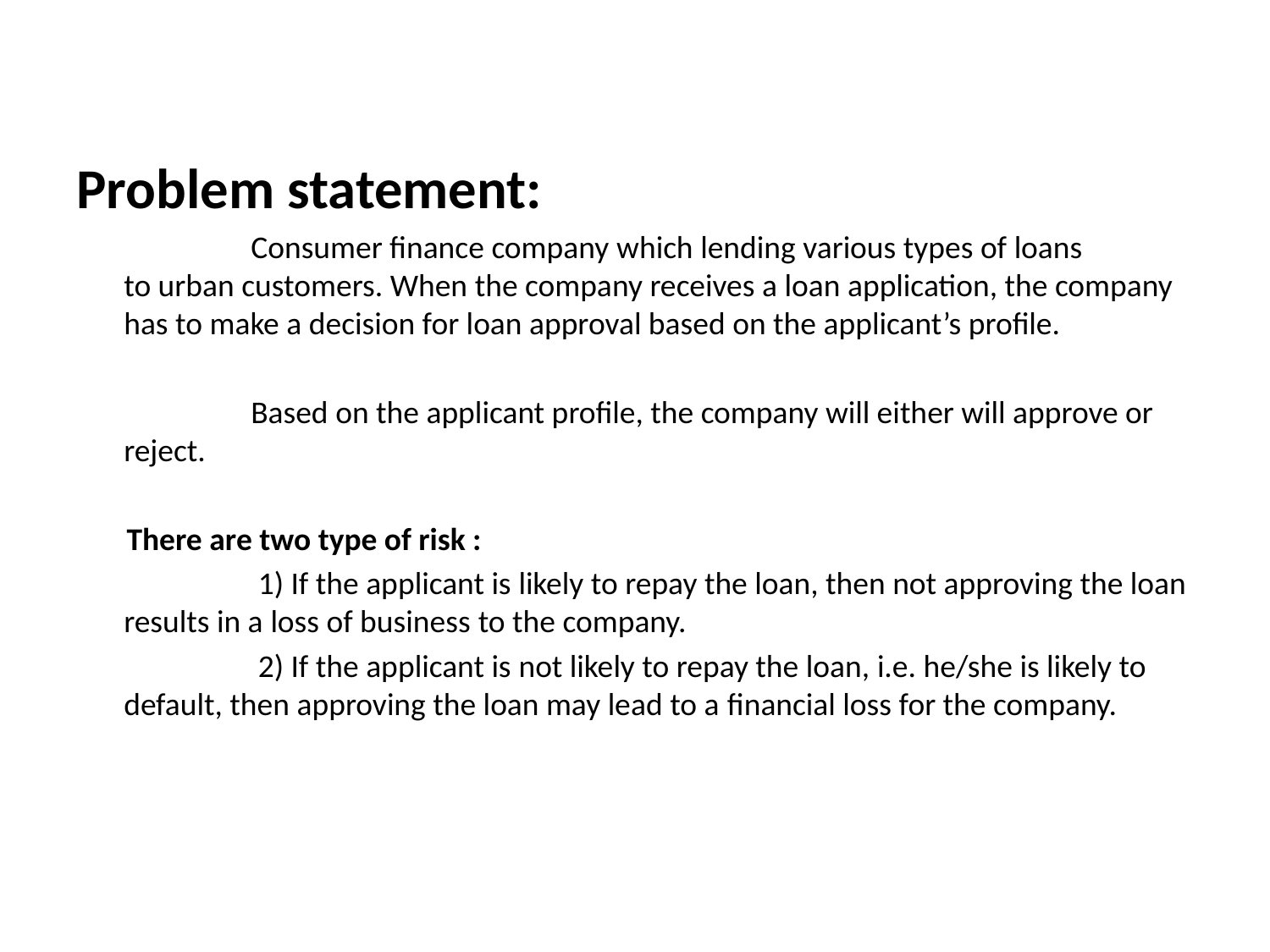

Problem statement:
		Consumer finance company which lending various types of loans to urban customers. When the company receives a loan application, the company has to make a decision for loan approval based on the applicant’s profile.

       	Based on the applicant profile, the company will either will approve or reject.

       There are two type of risk :
     		 1) If the applicant is likely to repay the loan, then not approving the loan results in a loss of business to the company.
      		 2) If the applicant is not likely to repay the loan, i.e. he/she is likely to default, then approving the loan may lead to a financial loss for the company.